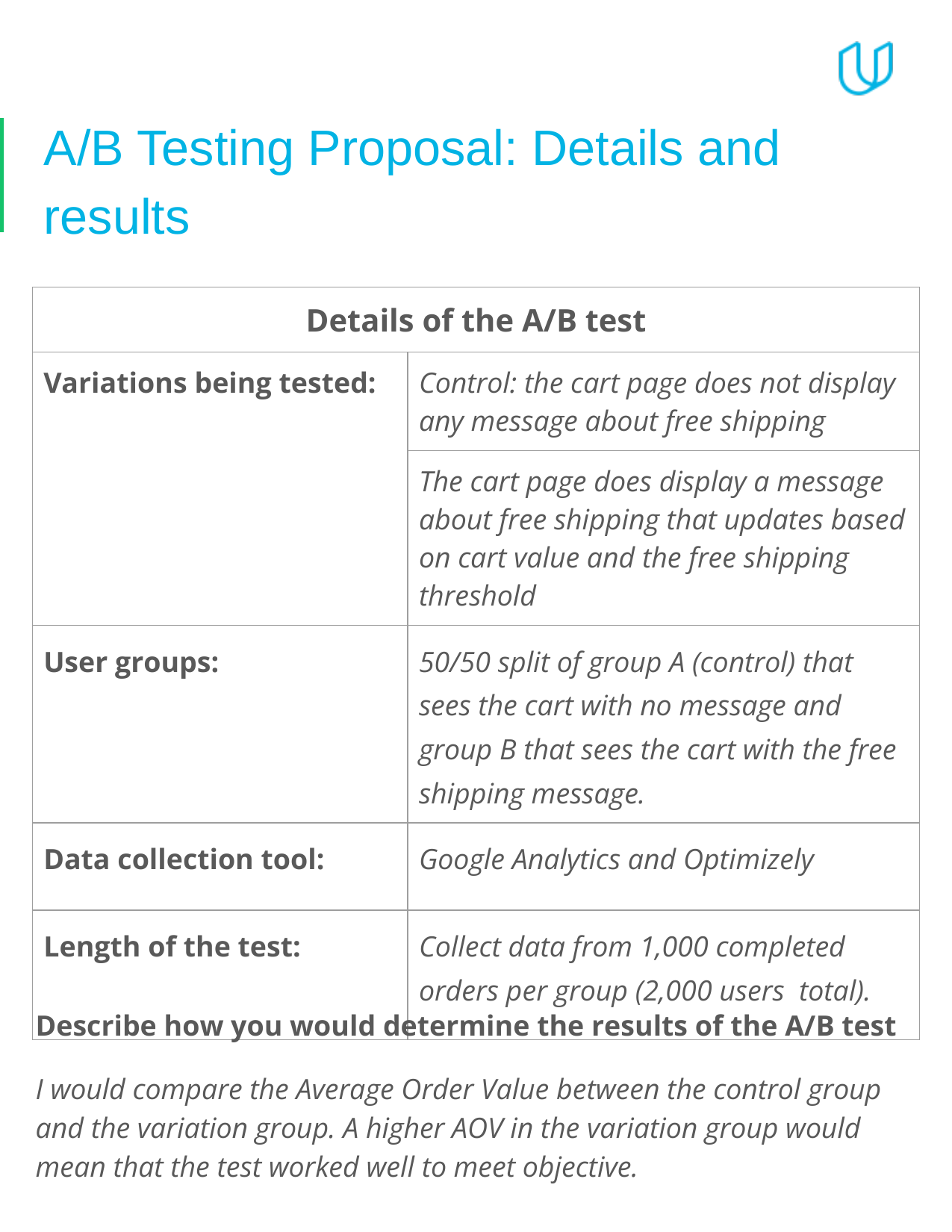

# A/B Testing Proposal: Details and results
| Details of the A/B test |  |
| --- | --- |
| Variations being tested: | Control: the cart page does not display any message about free shipping |
|  | The cart page does display a message about free shipping that updates based on cart value and the free shipping threshold |
| User groups: | 50/50 split of group A (control) that sees the cart with no message and group B that sees the cart with the free shipping message. |
| Data collection tool: | Google Analytics and Optimizely |
| Length of the test: | Collect data from 1,000 completed orders per group (2,000 users total). |
Describe how you would determine the results of the A/B test
I would compare the Average Order Value between the control group and the variation group. A higher AOV in the variation group would mean that the test worked well to meet objective.